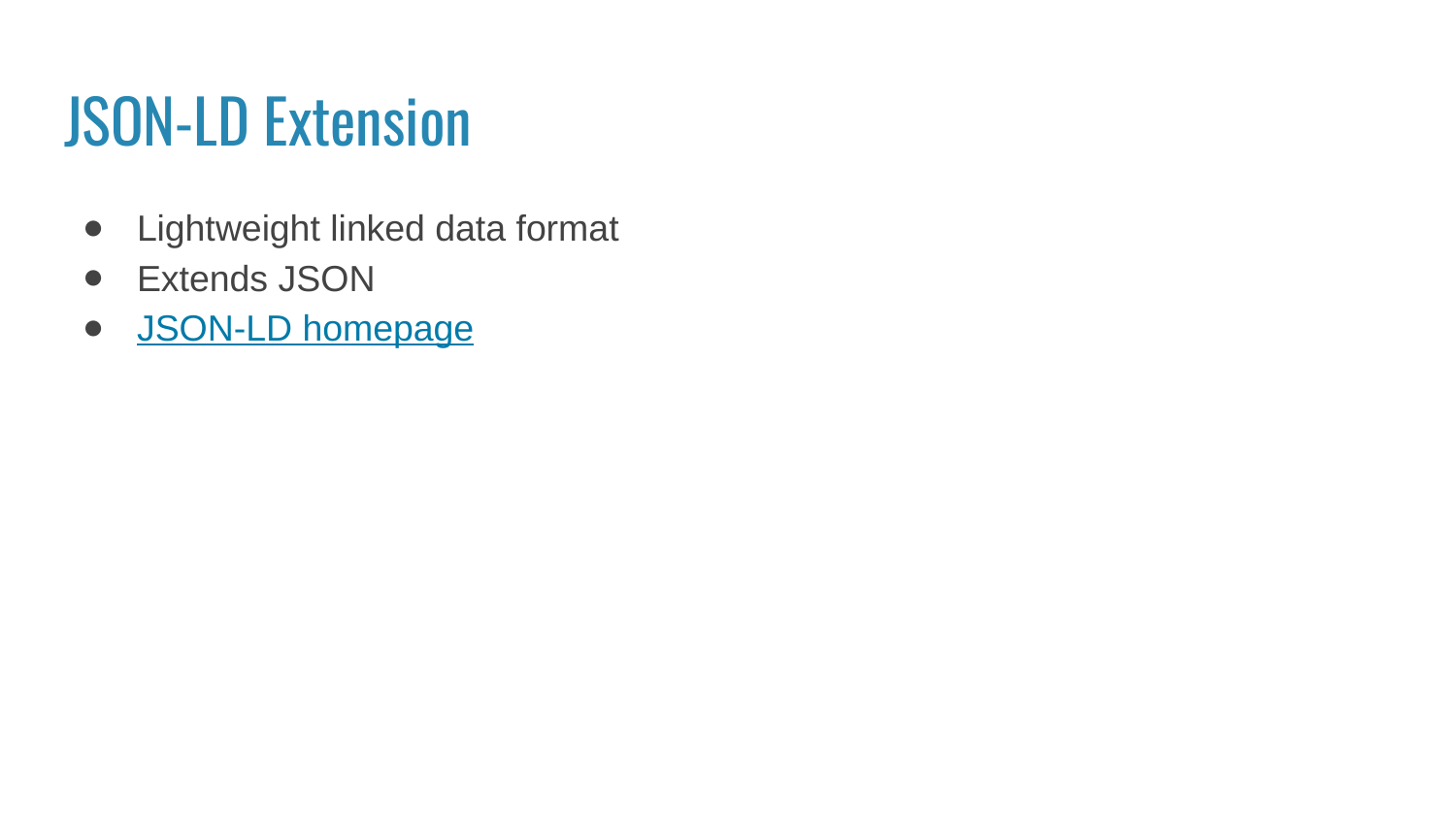

# JSON-LD Extension
Lightweight linked data format
Extends JSON
JSON-LD homepage